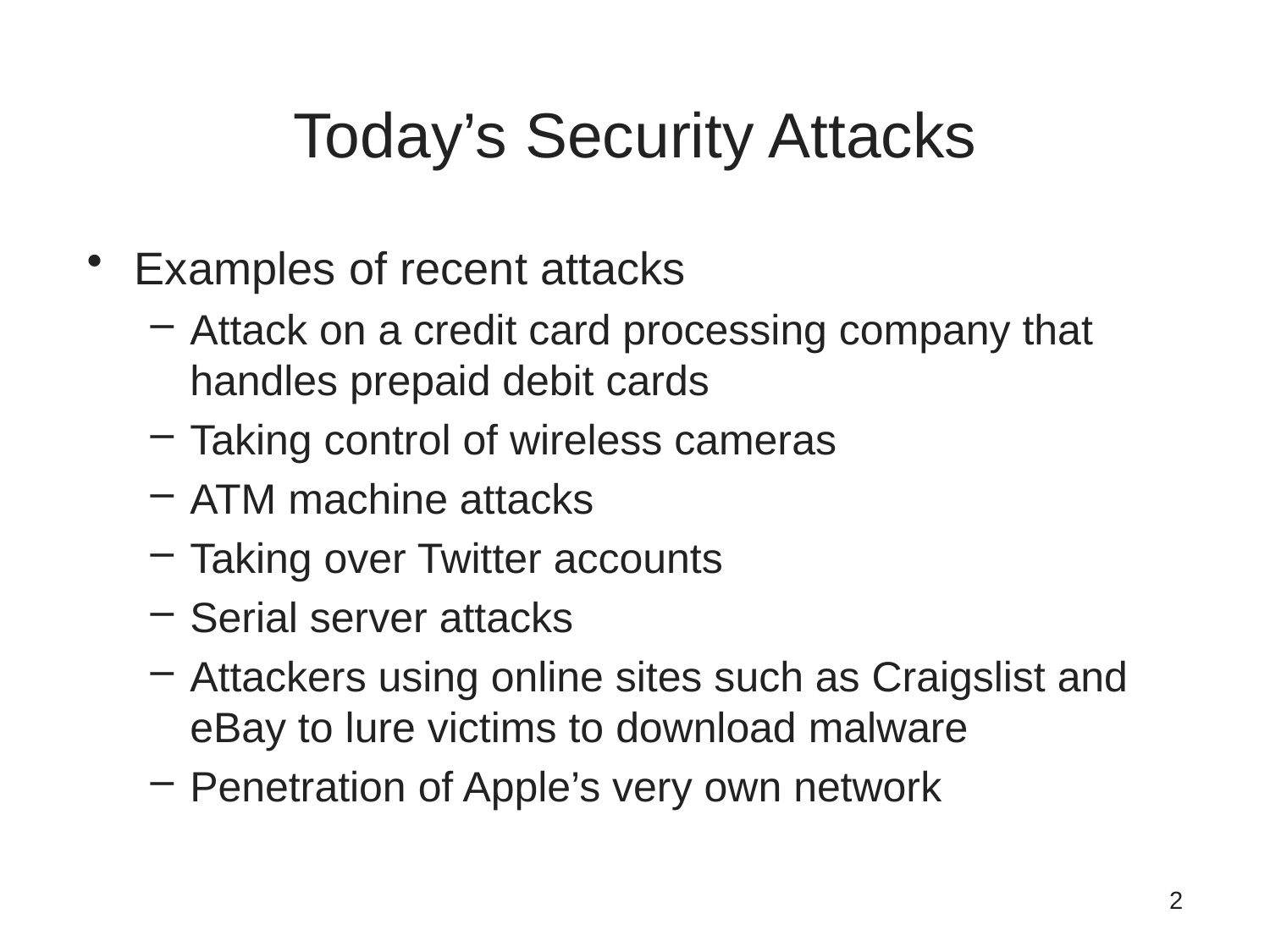

# Today’s Security Attacks
Examples of recent attacks
Attack on a credit card processing company that handles prepaid debit cards
Taking control of wireless cameras
ATM machine attacks
Taking over Twitter accounts
Serial server attacks
Attackers using online sites such as Craigslist and eBay to lure victims to download malware
Penetration of Apple’s very own network
2